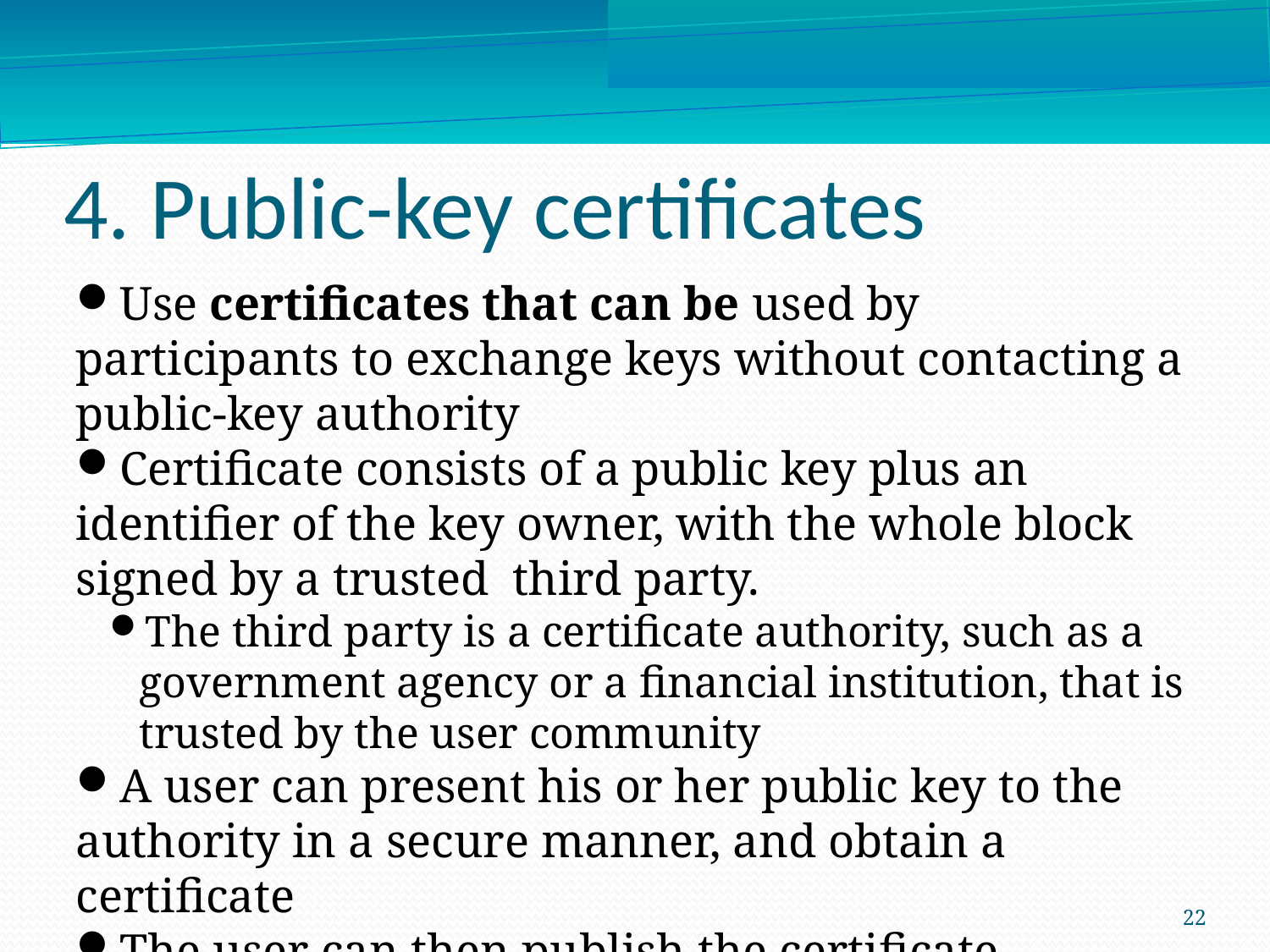

4. Public-key certificates
Use certificates that can be used by participants to exchange keys without contacting a public-key authority
Certificate consists of a public key plus an identifier of the key owner, with the whole block signed by a trusted  third party.
The third party is a certificate authority, such as a government agency or a financial institution, that is trusted by the user community
A user can present his or her public key to the authority in a secure manner, and obtain a certificate
The user can then publish the certificate
Anyone needed this user's public key can obtain the certificate and verify that it is valid by way of the attached trusted signature
A participant can also convey its key information to another by transmitting its certificate
Other participants can verify that the certificate was created by the authority

22